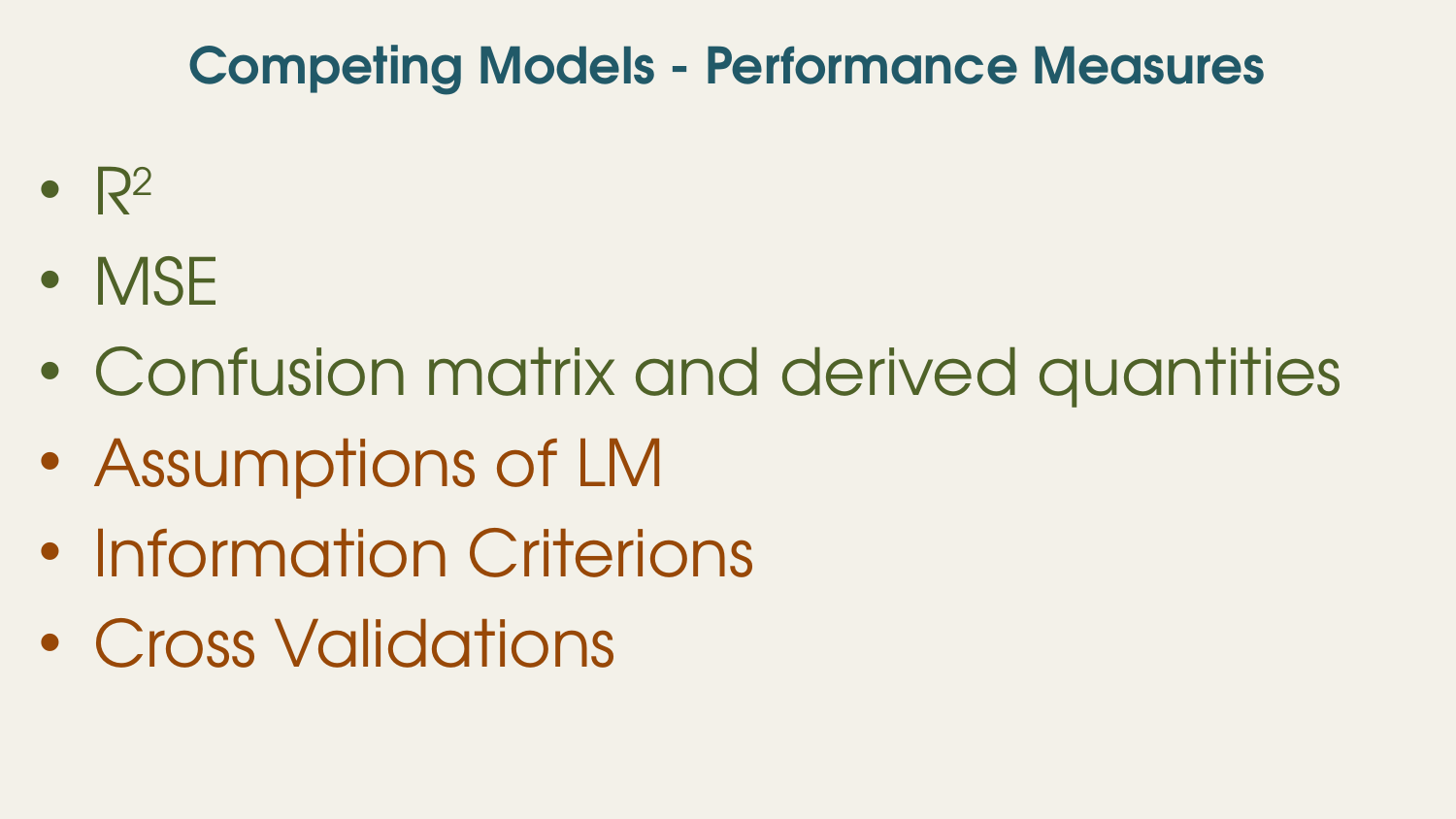

# Competing Models - Performance Measures
R2
MSE
Confusion matrix and derived quantities
Assumptions of LM
Information Criterions
Cross Validations